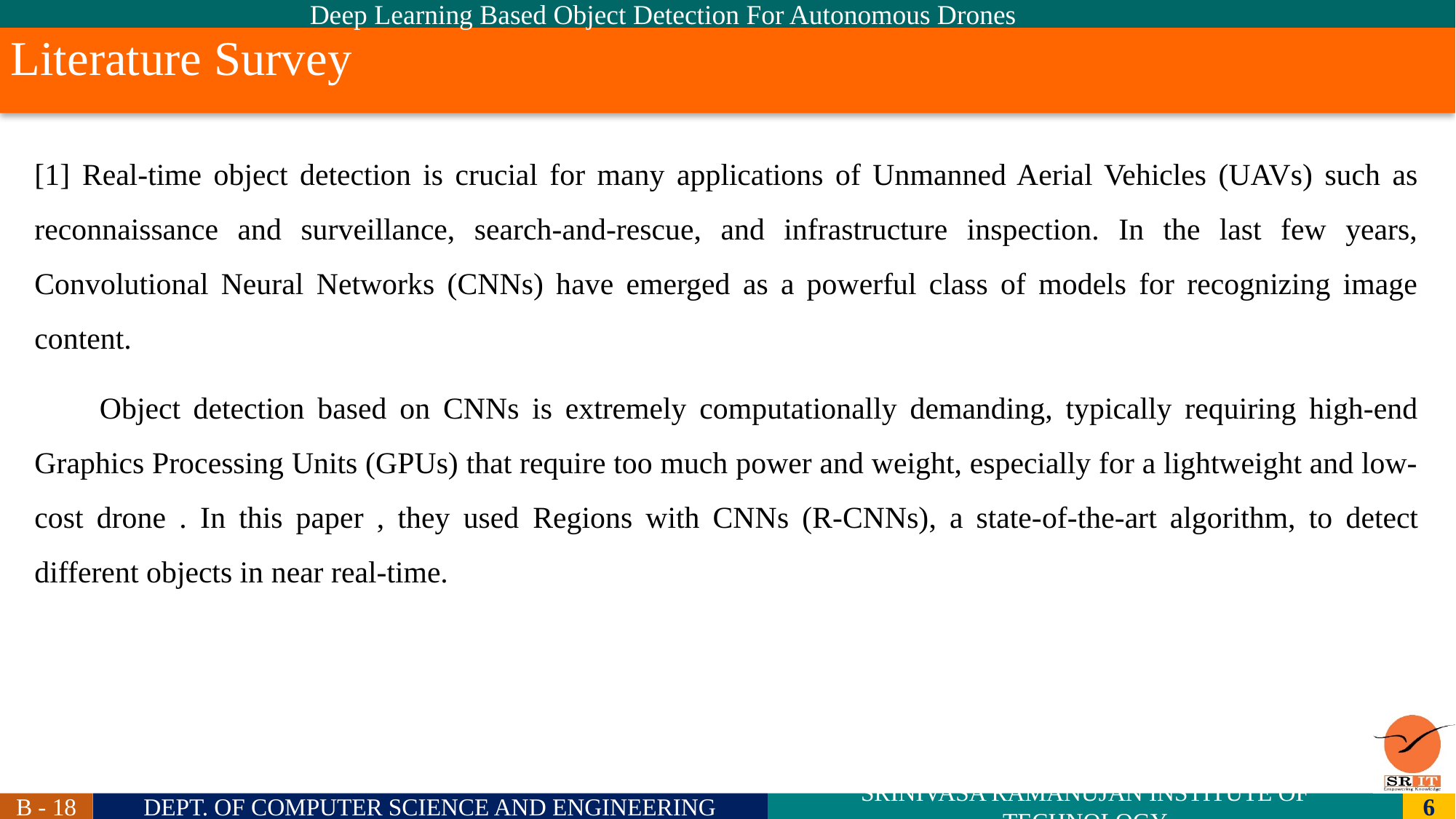

Deep Learning Based Object Detection For Autonomous Drones

# Literature Survey
[1] Real-time object detection is crucial for many applications of Unmanned Aerial Vehicles (UAVs) such as reconnaissance and surveillance, search-and-rescue, and infrastructure inspection. In the last few years, Convolutional Neural Networks (CNNs) have emerged as a powerful class of models for recognizing image content.
     Object detection based on CNNs is extremely computationally demanding, typically requiring high-end Graphics Processing Units (GPUs) that require too much power and weight, especially for a lightweight and low-cost drone . In this paper , they used Regions with CNNs (R-CNNs), a state-of-the-art algorithm, to detect different objects in near real-time.